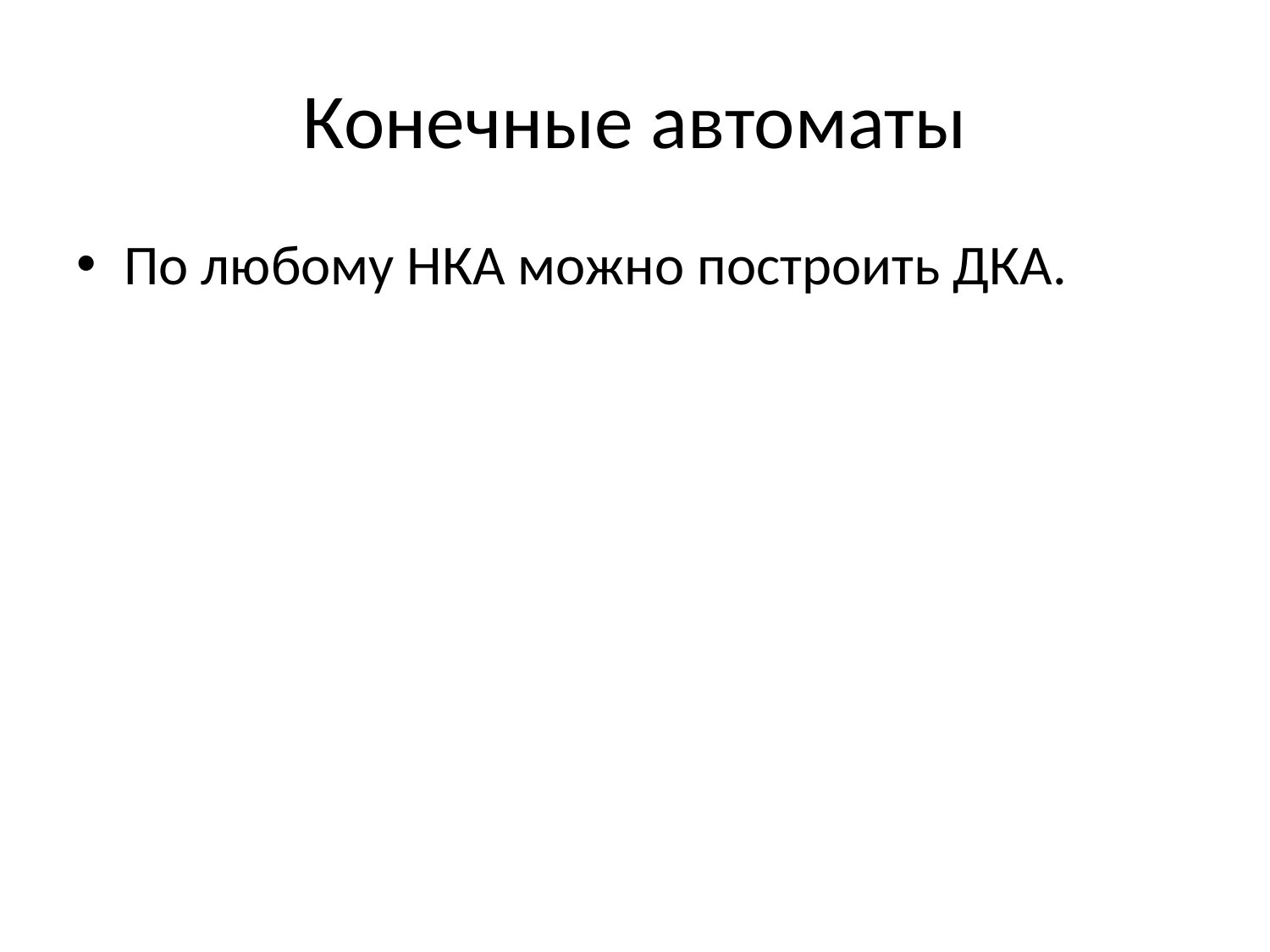

# Конечные автоматы
По любому НКА можно построить ДКА.